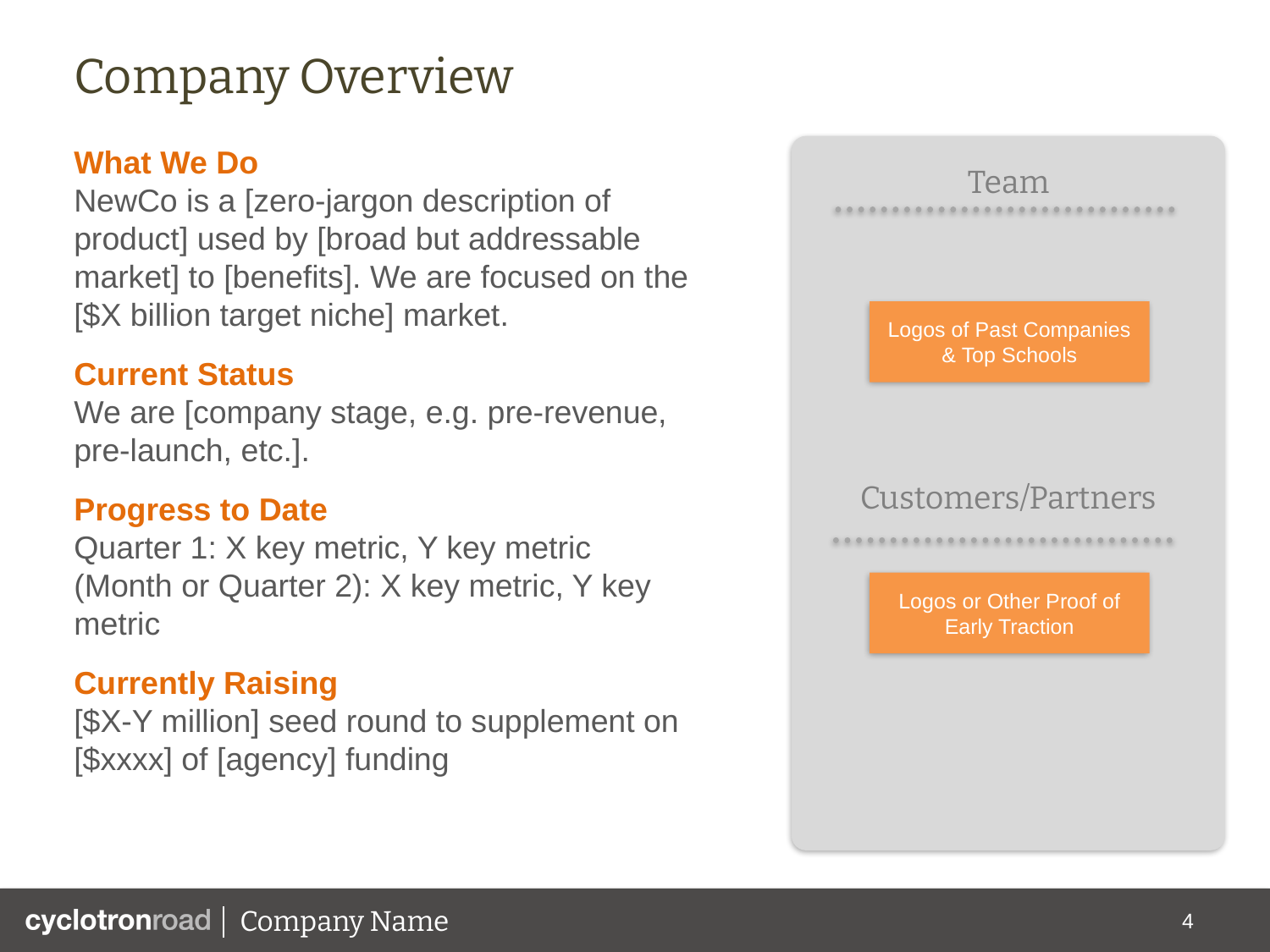

# Company Overview

Team
Customers/Partners
What We Do
NewCo is a [zero-jargon description of product] used by [broad but addressable market] to [benefits]. We are focused on the [$X billion target niche] market.
Current Status
We are [company stage, e.g. pre-revenue, pre-launch, etc.].
Progress to Date
Quarter 1: X key metric, Y key metric
(Month or Quarter 2): X key metric, Y key metric
Currently Raising
[$X-Y million] seed round to supplement on [$xxxx] of [agency] funding

Logos of Past Companies & Top Schools
Logos or Other Proof of Early Traction
4